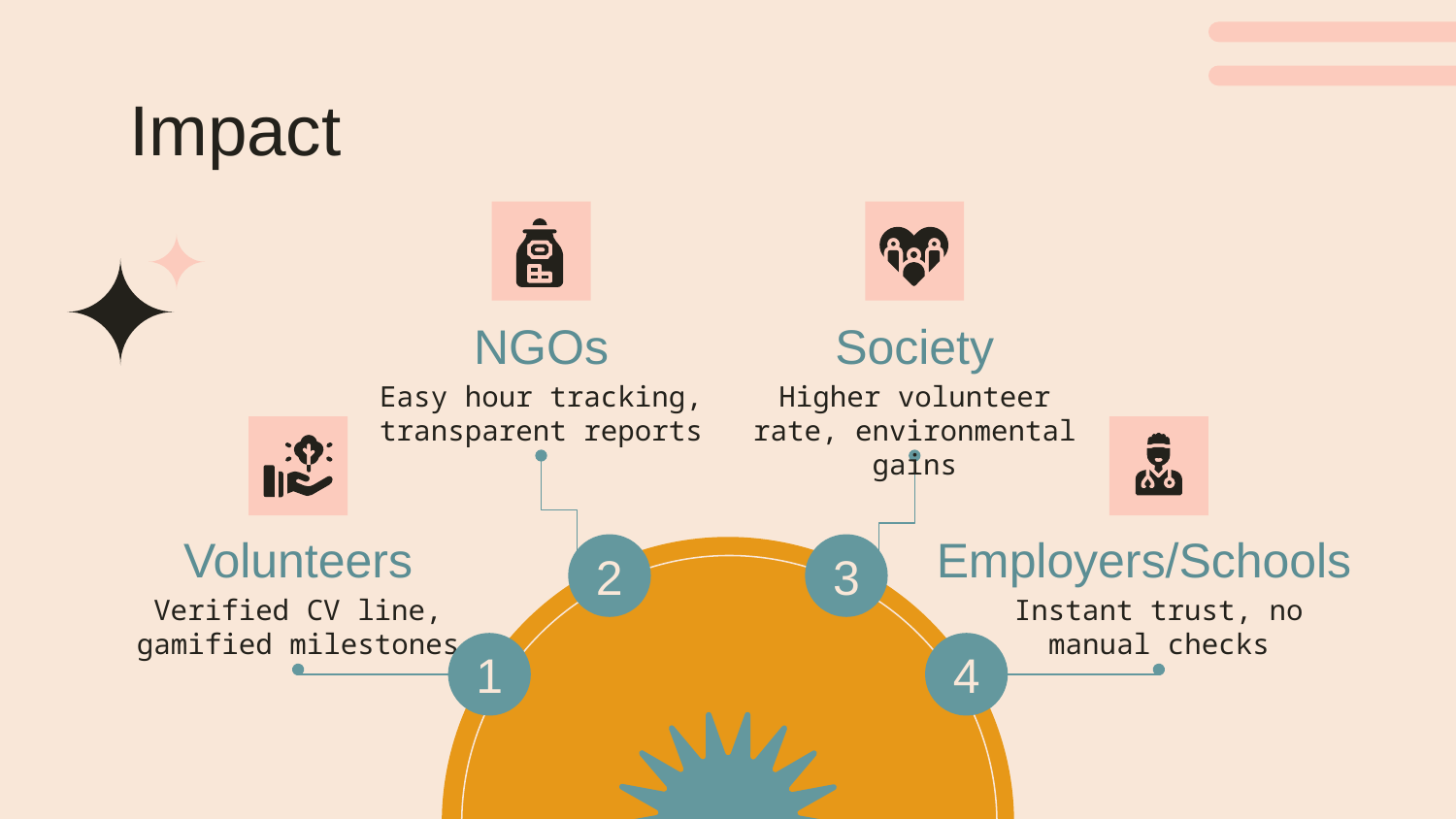

# Impact

NGOs
Society
Easy hour tracking, transparent reports
Higher volunteer rate, environmental gains

2
3

Volunteers
Employers/Schools

Verified CV line, gamified milestones
Instant trust, no manual checks
1
4